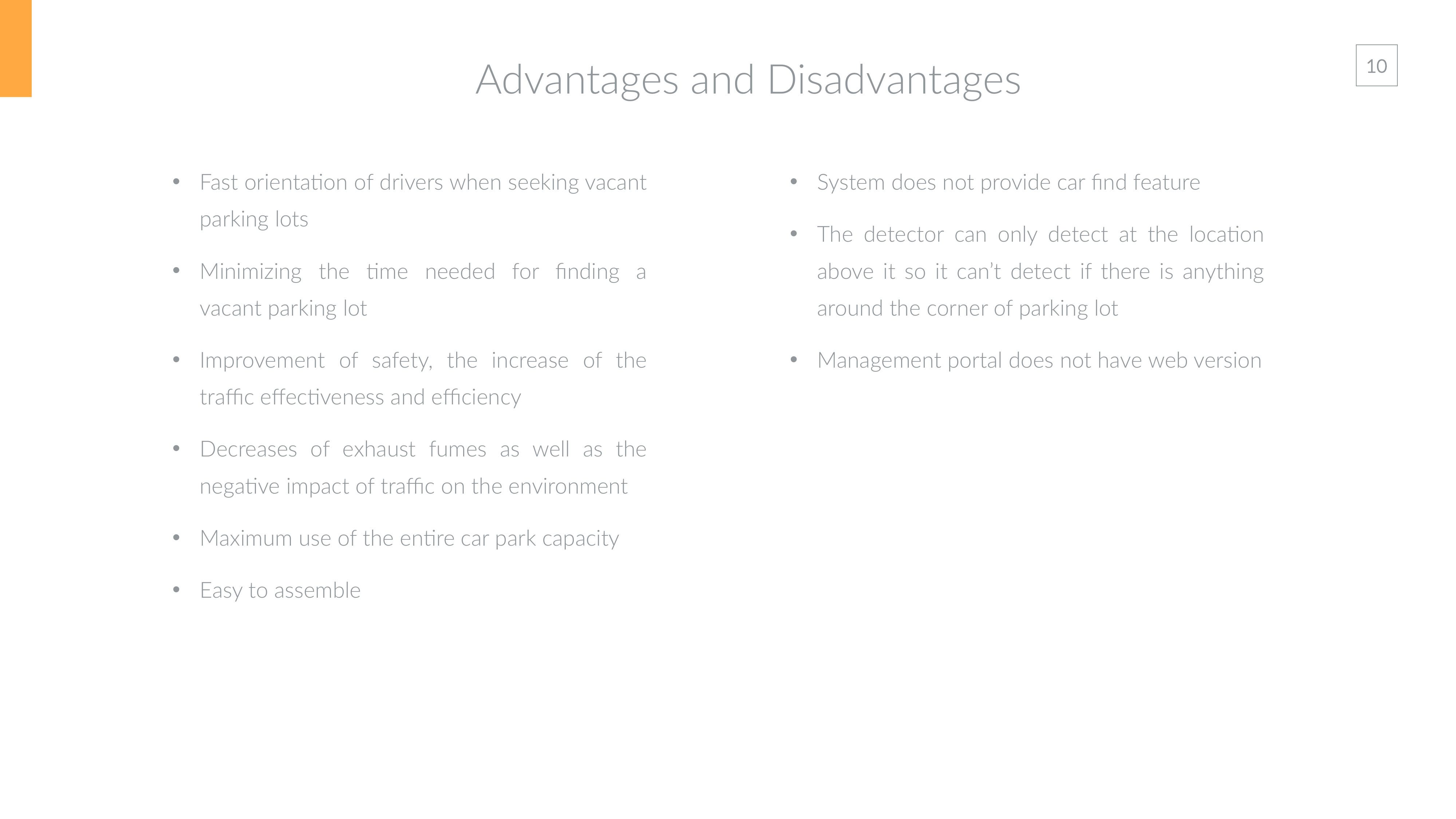

Advantages and Disadvantages
Fast orientation of drivers when seeking vacant parking lots
Minimizing the time needed for finding a vacant parking lot
Improvement of safety, the increase of the traffic effectiveness and efficiency
Decreases of exhaust fumes as well as the negative impact of traffic on the environment
Maximum use of the entire car park capacity
Easy to assemble
System does not provide car find feature
The detector can only detect at the location above it so it can’t detect if there is anything around the corner of parking lot
Management portal does not have web version